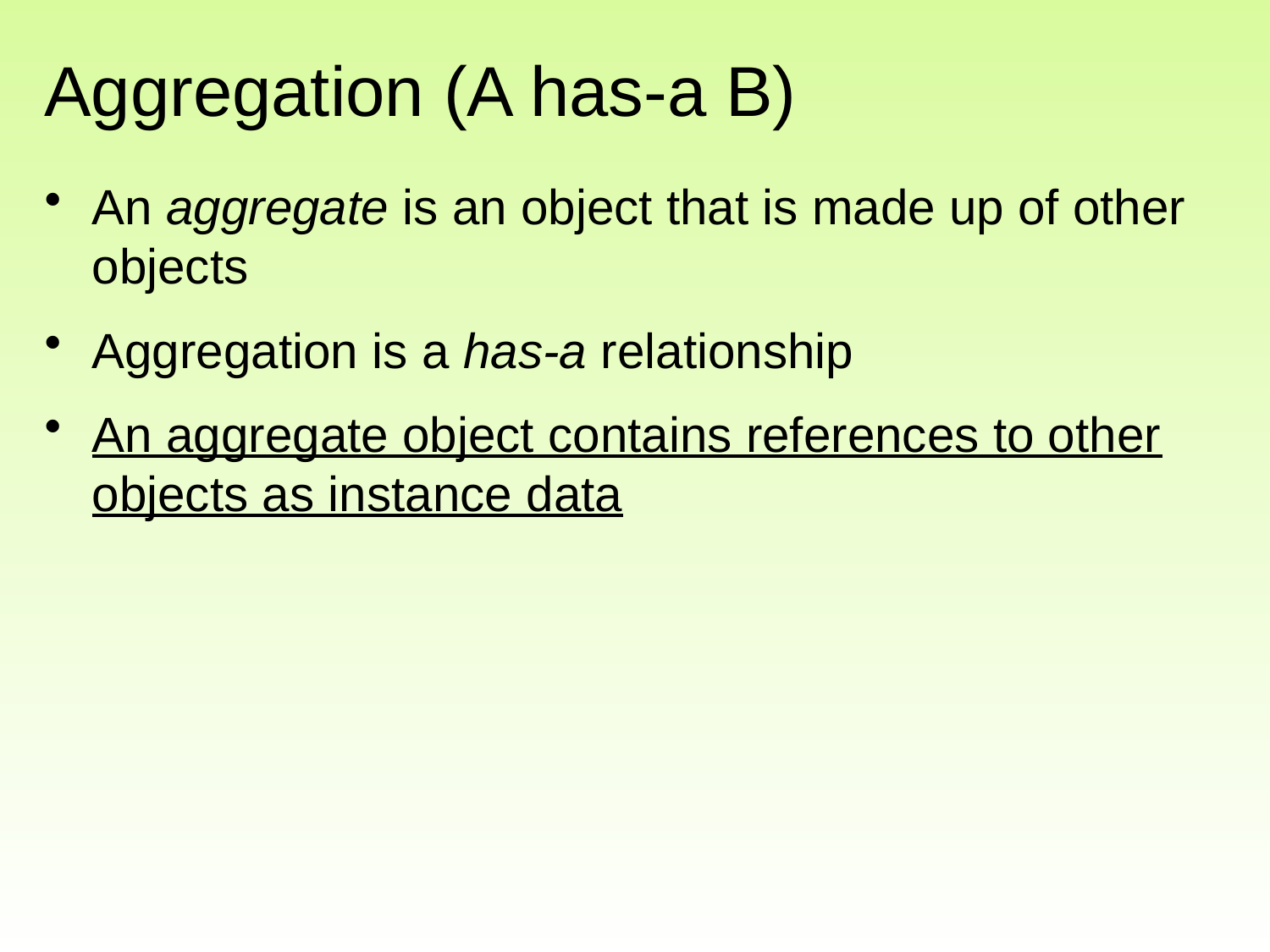

# Aggregation (A has-a B)
An aggregate is an object that is made up of other objects
Aggregation is a has-a relationship
An aggregate object contains references to other objects as instance data